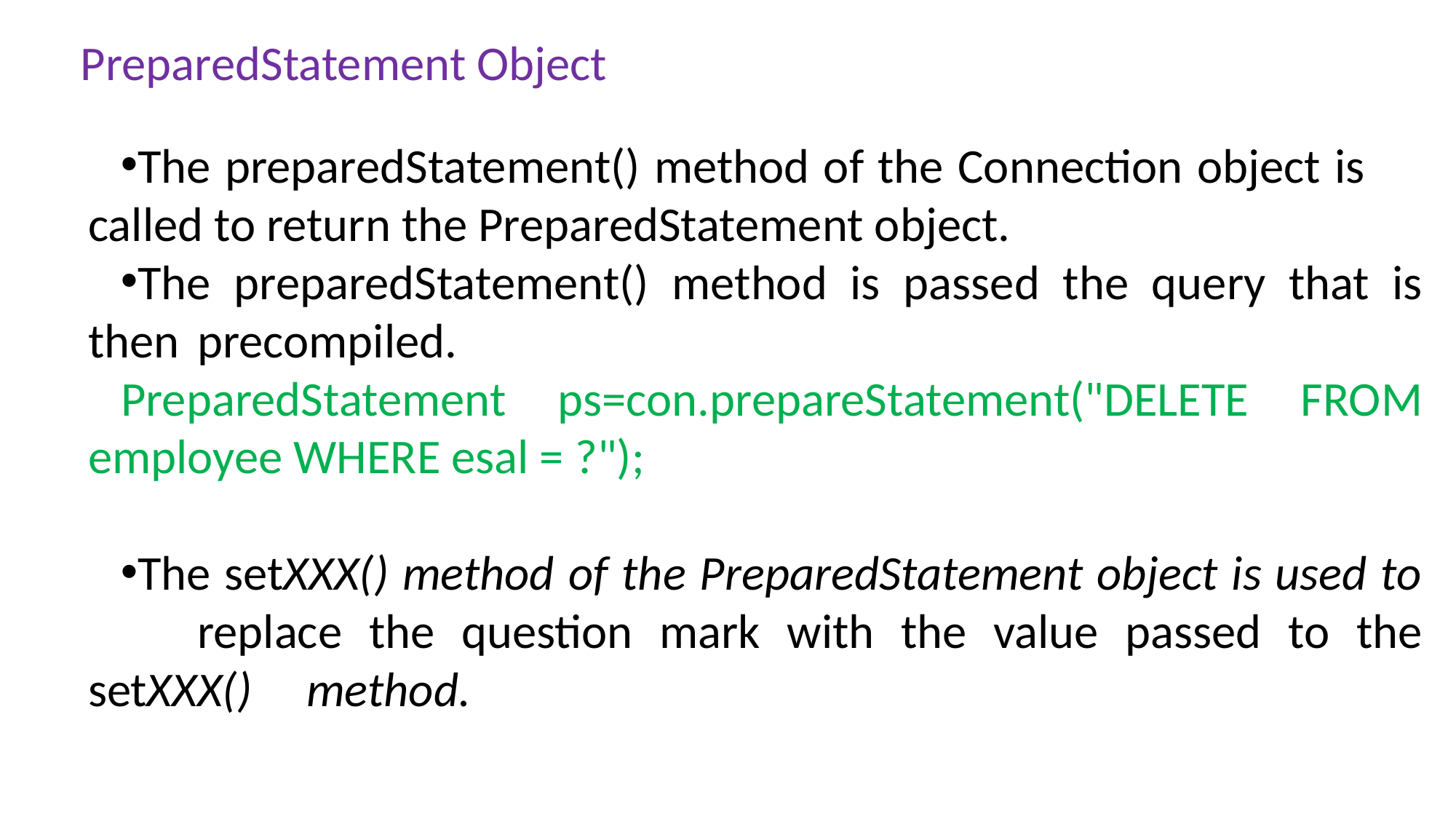

PreparedStatement Object
The preparedStatement() method of the Connection object is 	called to return the PreparedStatement object.
The preparedStatement() method is passed the query that is then 	precompiled.
PreparedStatement ps=con.prepareStatement("DELETE FROM employee WHERE esal = ?");

The setXXX() method of the PreparedStatement object is used to 	replace the question mark with the value passed to the setXXX() 	method.